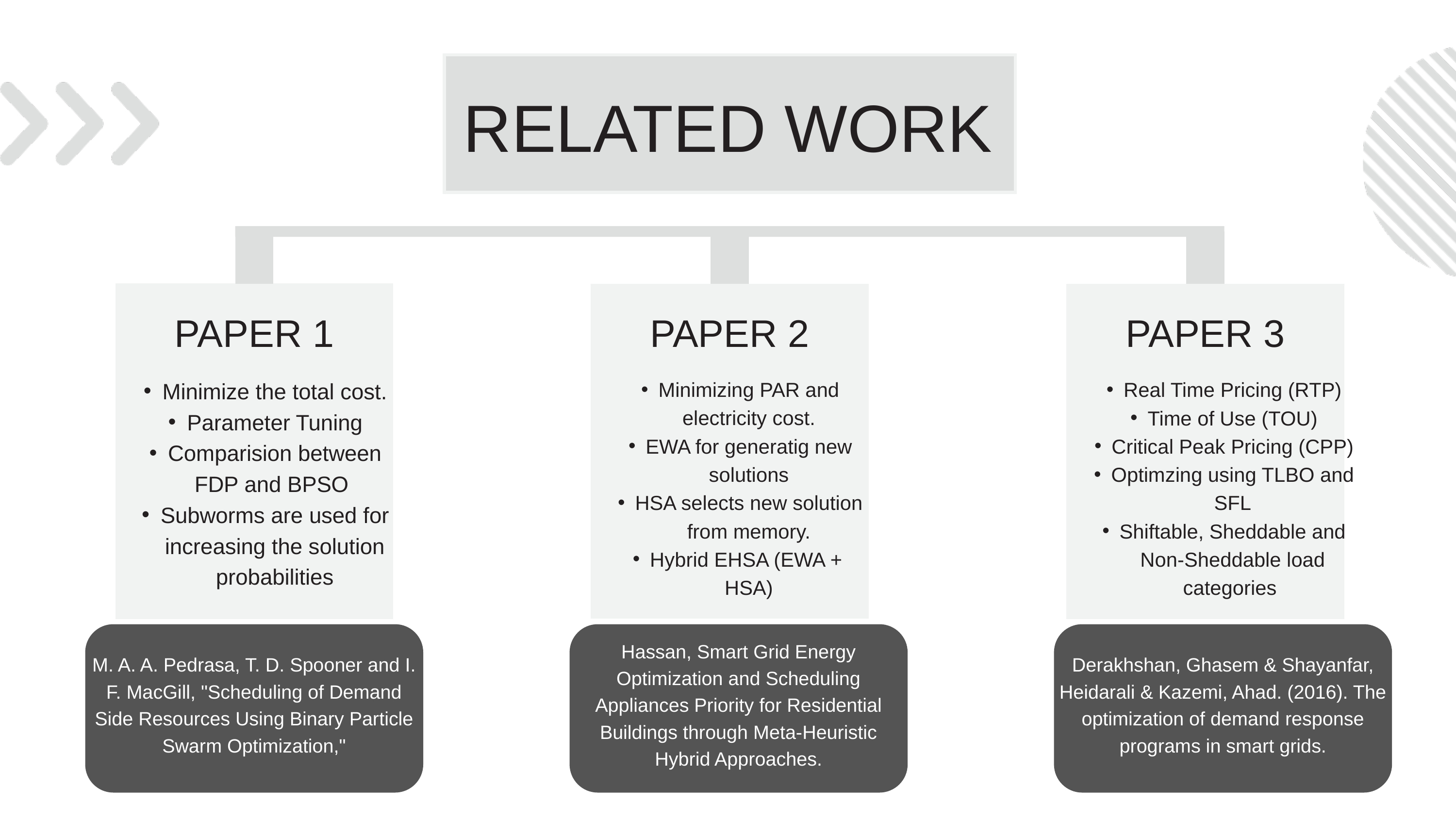

RELATED WORK

PAPER 1
PAPER 2
PAPER 3
Minimize the total cost.
Parameter Tuning
Comparision between FDP and BPSO
Subworms are used for increasing the solution probabilities

Minimizing PAR and electricity cost.
EWA for generatig new solutions
HSA selects new solution from memory.
Hybrid EHSA (EWA +  HSA)
Real Time Pricing (RTP)
Time of Use (TOU)
Critical Peak Pricing (CPP)
Optimzing using TLBO and SFL
Shiftable, Sheddable and Non-Sheddable load categories

M. A. A. Pedrasa, T. D. Spooner and I. F. MacGill, "Scheduling of Demand Side Resources Using Binary Particle Swarm Optimization,"

Hassan, Smart Grid Energy Optimization and Scheduling Appliances Priority for Residential Buildings through Meta-Heuristic Hybrid Approaches.

Derakhshan, Ghasem & Shayanfar, Heidarali & Kazemi, Ahad. (2016). The optimization of demand response programs in smart grids.